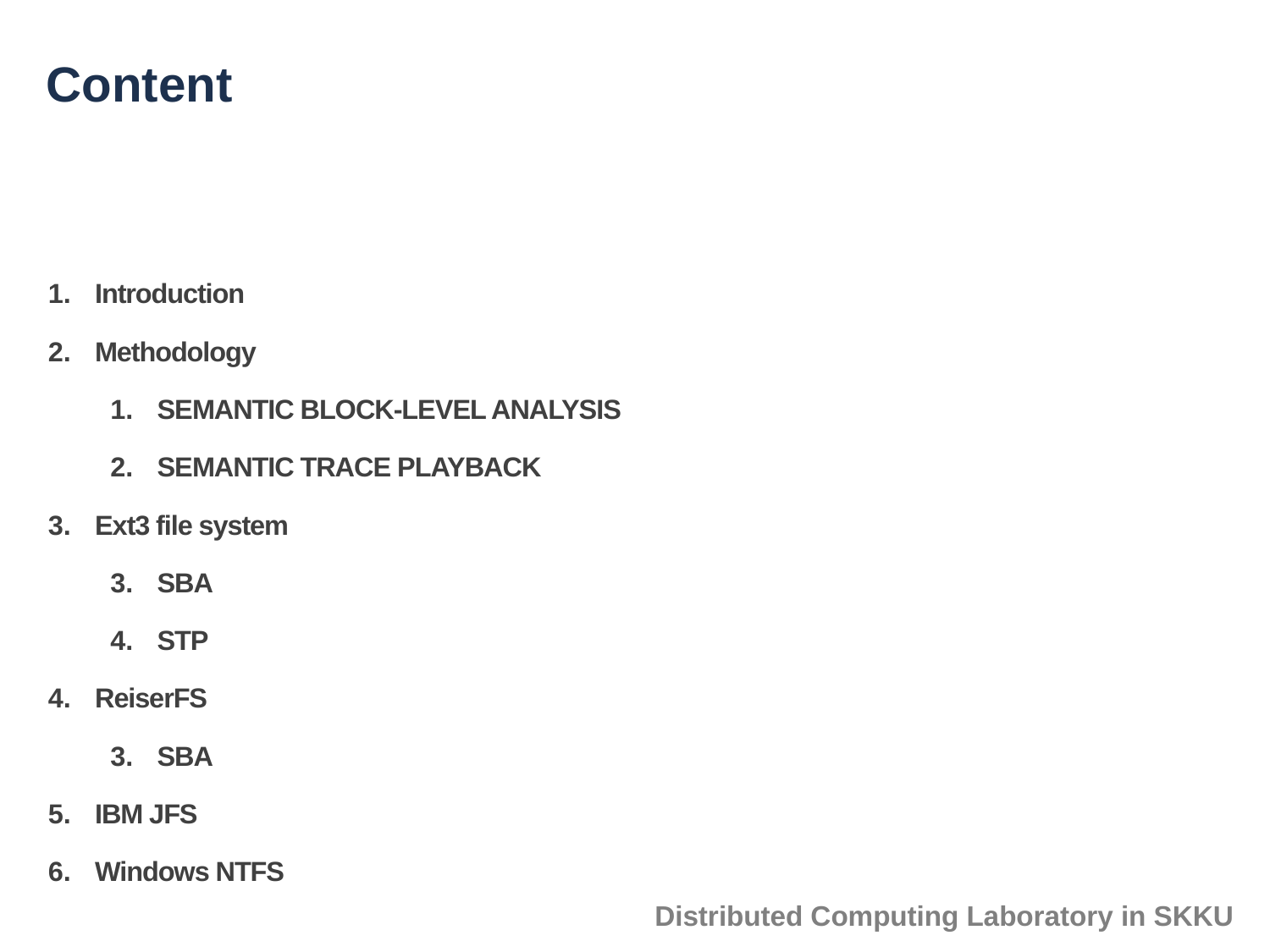

# Content
Introduction
Methodology
Semantic Block-Level Analysis
Semantic Trace Playback
Ext3 file system
SBA
STP
ReiserFS
SBA
IBM JFS
Windows NTFS

Distributed Computing Laboratory in SKKU